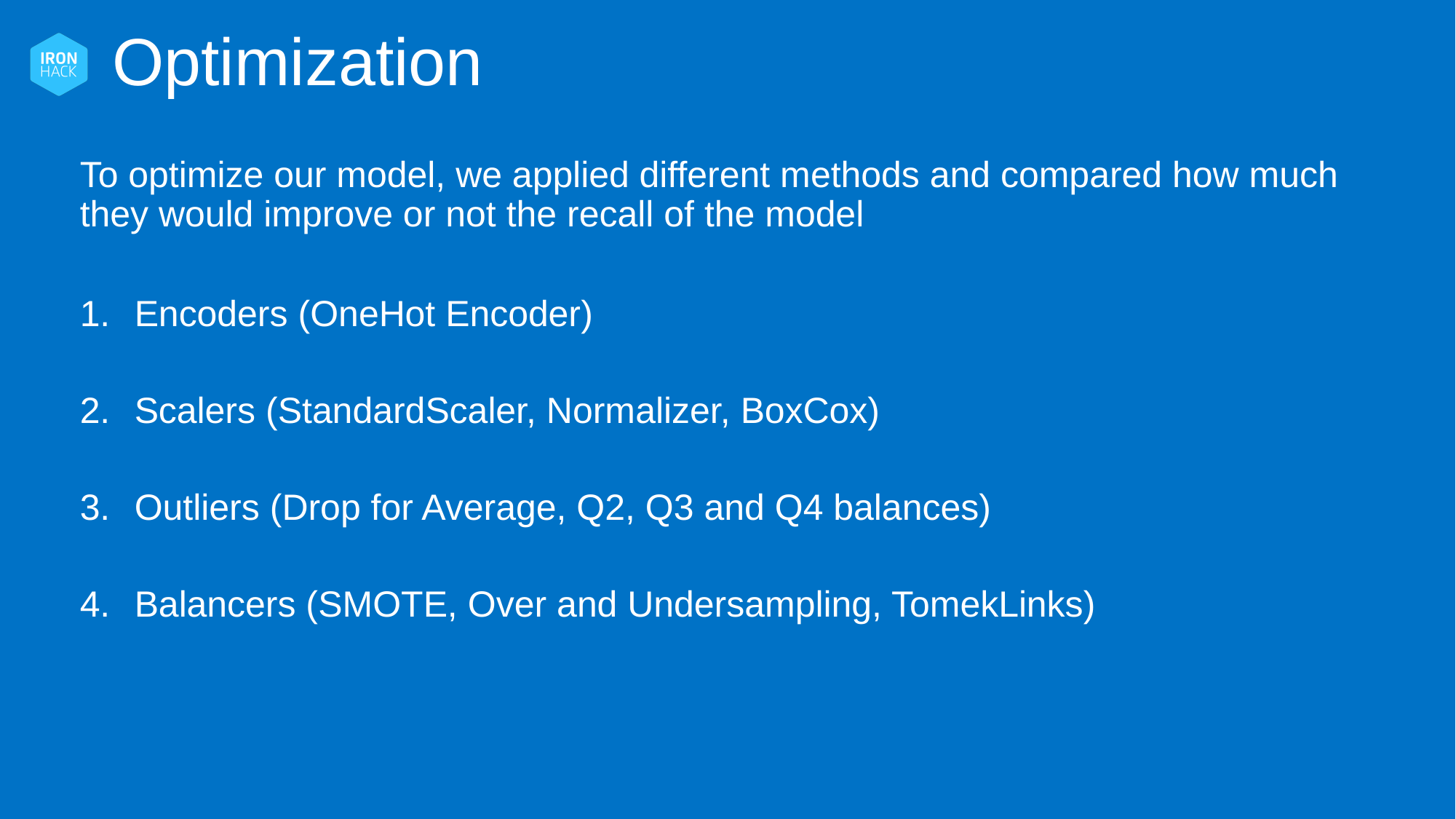

# Optimization

To optimize our model, we applied different methods and compared how much they would improve or not the recall of the model
Encoders (OneHot Encoder)

Scalers (StandardScaler, Normalizer, BoxCox)

Outliers (Drop for Average, Q2, Q3 and Q4 balances)

Balancers (SMOTE, Over and Undersampling, TomekLinks)